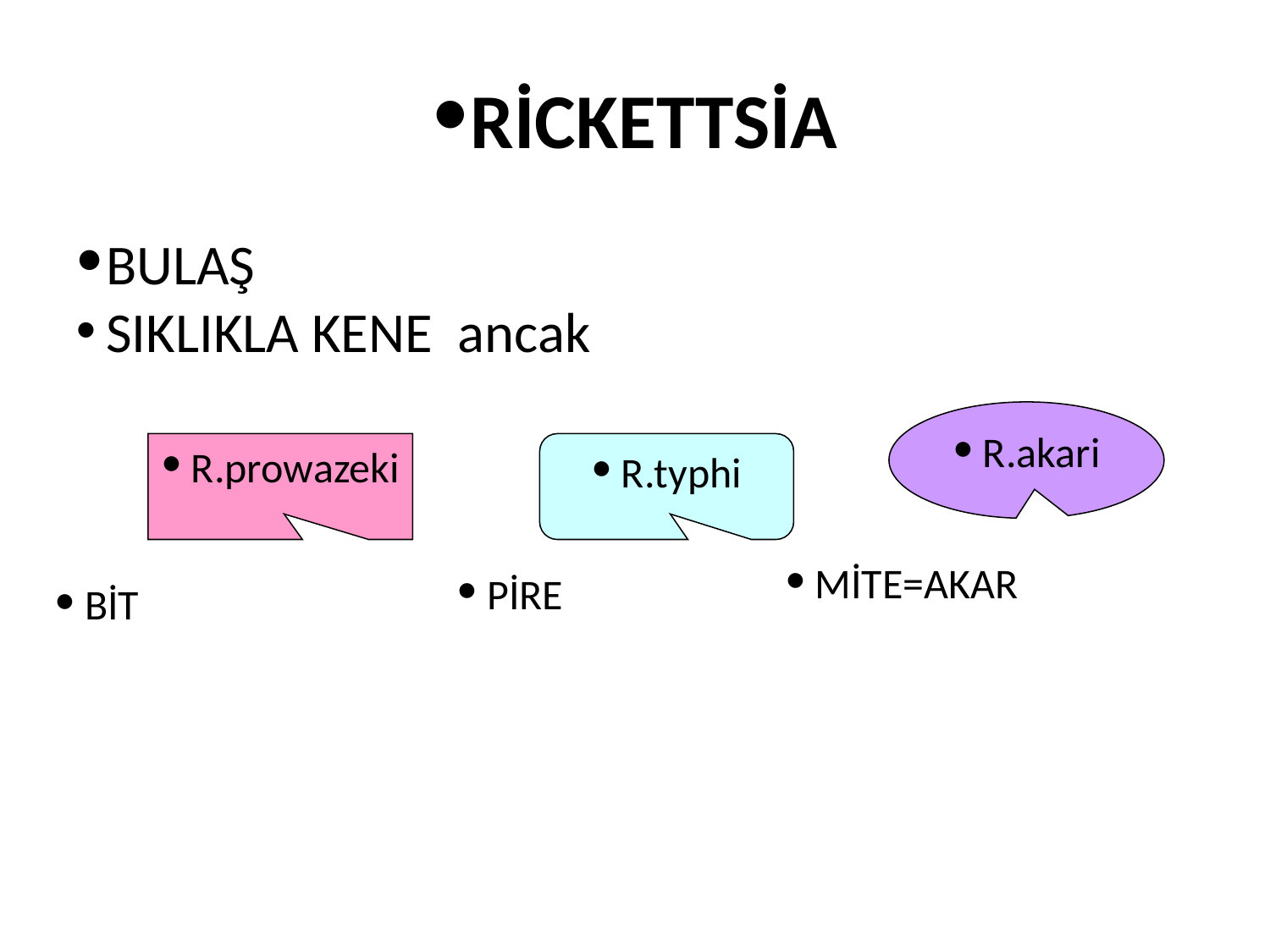

RİCKETTSİA
BULAŞ
SIKLIKLA KENE  ancak

R.akari
R.prowazeki
R.typhi
MİTE=AKAR
PİRE
BİT